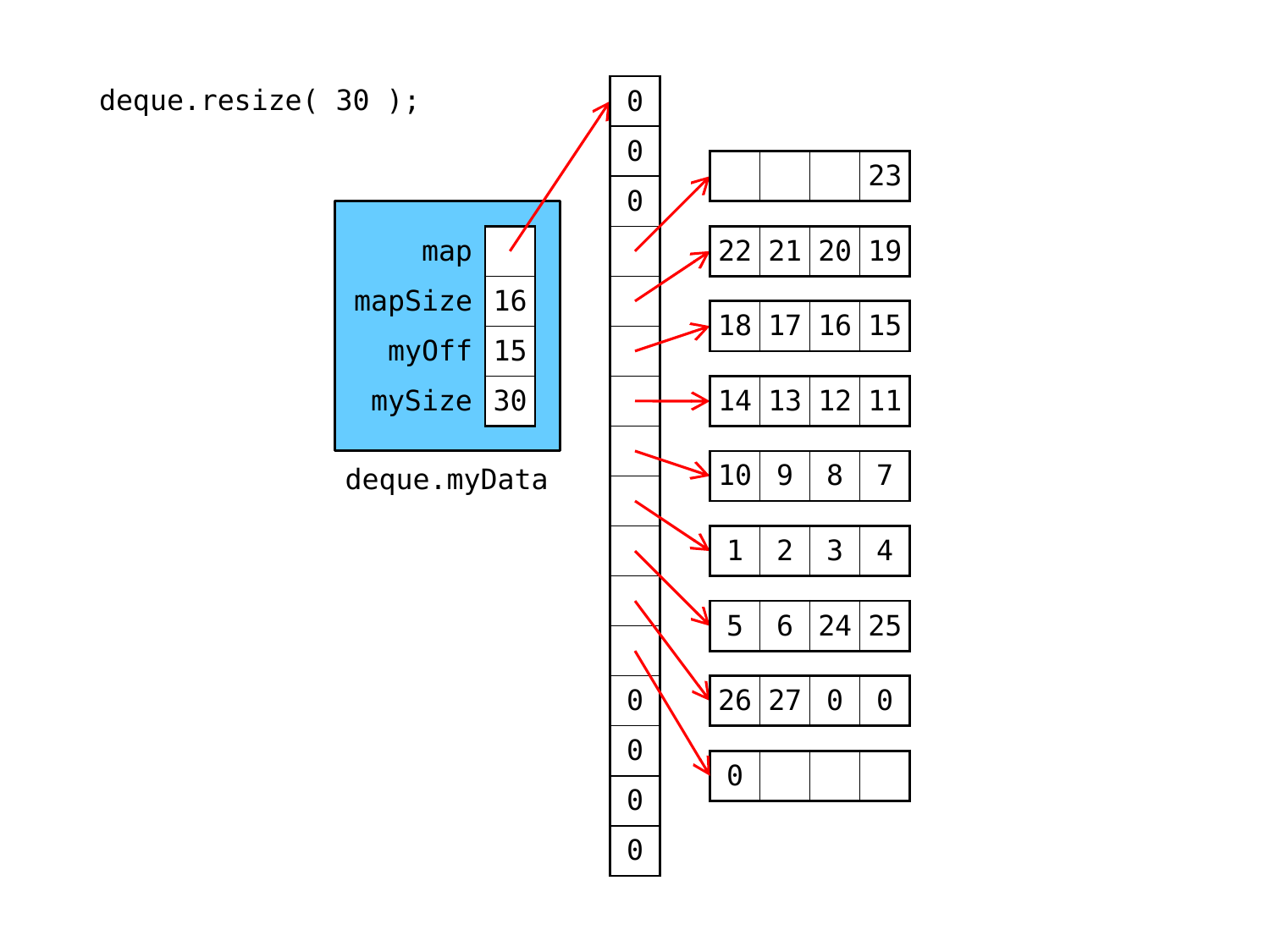

deque.resize( 30 );
| 0 |
| --- |
| 0 |
| 0 |
|  |
|  |
|  |
|  |
|  |
|  |
|  |
|  |
|  |
| 0 |
| 0 |
| 0 |
| 0 |

|  |  |  | 23 |
| --- | --- | --- | --- |

| map |  |
| --- | --- |
| mapSize | 16 |
| myOff | 15 |
| mySize | 30 |
| 22 | 21 | 20 | 19 |
| --- | --- | --- | --- |

| 18 | 17 | 16 | 15 |
| --- | --- | --- | --- |

| 14 | 13 | 12 | 11 |
| --- | --- | --- | --- |

deque.myData

| 10 | 9 | 8 | 7 |
| --- | --- | --- | --- |

| 1 | 2 | 3 | 4 |
| --- | --- | --- | --- |

| 5 | 6 | 24 | 25 |
| --- | --- | --- | --- |

| 26 | 27 | 0 | 0 |
| --- | --- | --- | --- |
| 0 |  |  |  |
| --- | --- | --- | --- |